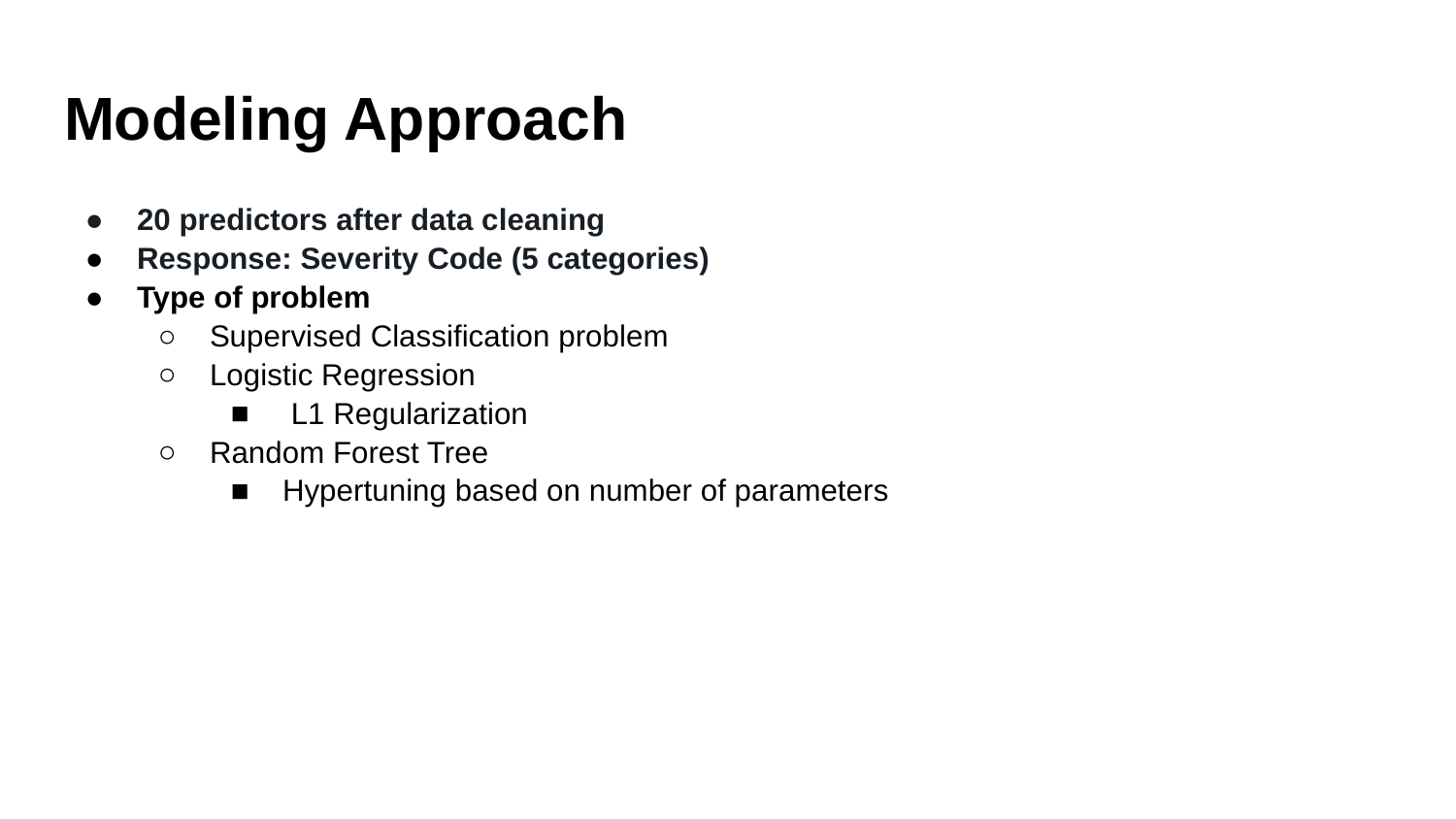

# Modeling Approach
20 predictors after data cleaning
Response: Severity Code (5 categories)
Type of problem
Supervised Classification problem
Logistic Regression
 L1 Regularization
Random Forest Tree
Hypertuning based on number of parameters